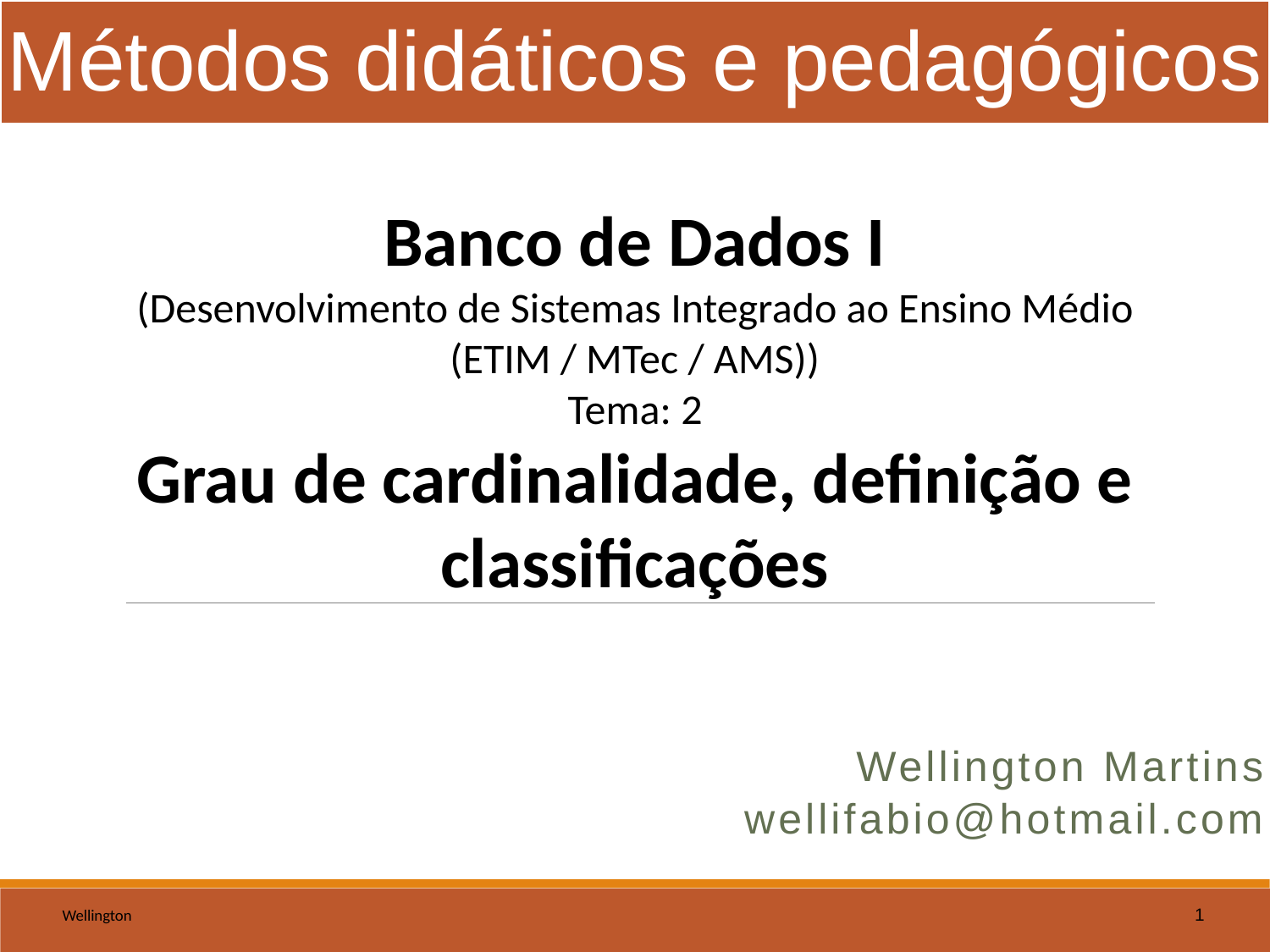

Métodos didáticos e pedagógicos
Banco de Dados I
(Desenvolvimento de Sistemas Integrado ao Ensino Médio
(ETIM / MTec / AMS))
Tema: 2
Grau de cardinalidade, definição e classificações
Wellington Martins
wellifabio@hotmail.com
Wellington
1